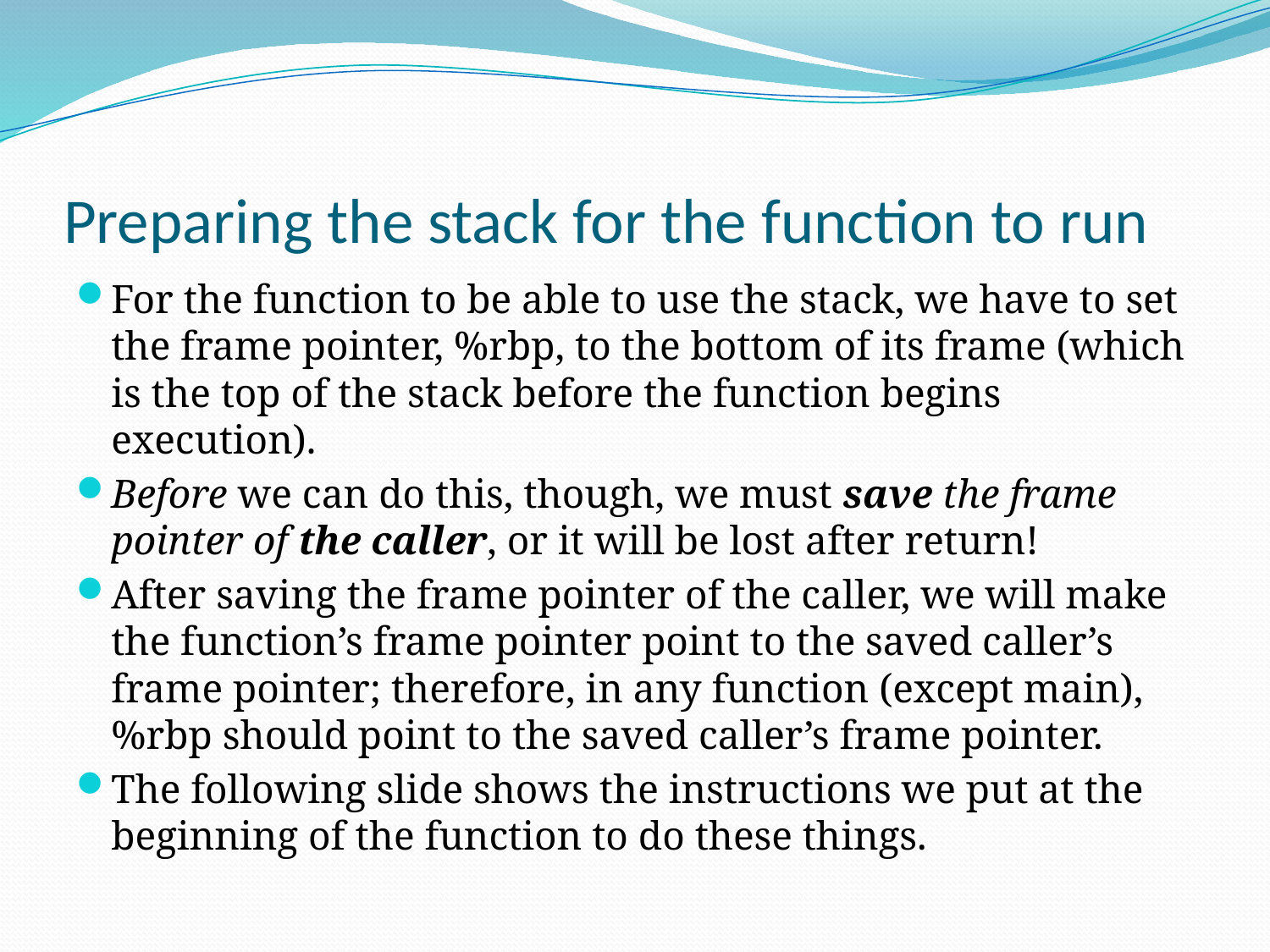

# Preparing the stack for the function to run
For the function to be able to use the stack, we have to set the frame pointer, %rbp, to the bottom of its frame (which is the top of the stack before the function begins execution).
Before we can do this, though, we must save the frame pointer of the caller, or it will be lost after return!
After saving the frame pointer of the caller, we will make the function’s frame pointer point to the saved caller’s frame pointer; therefore, in any function (except main), %rbp should point to the saved caller’s frame pointer.
The following slide shows the instructions we put at the beginning of the function to do these things.